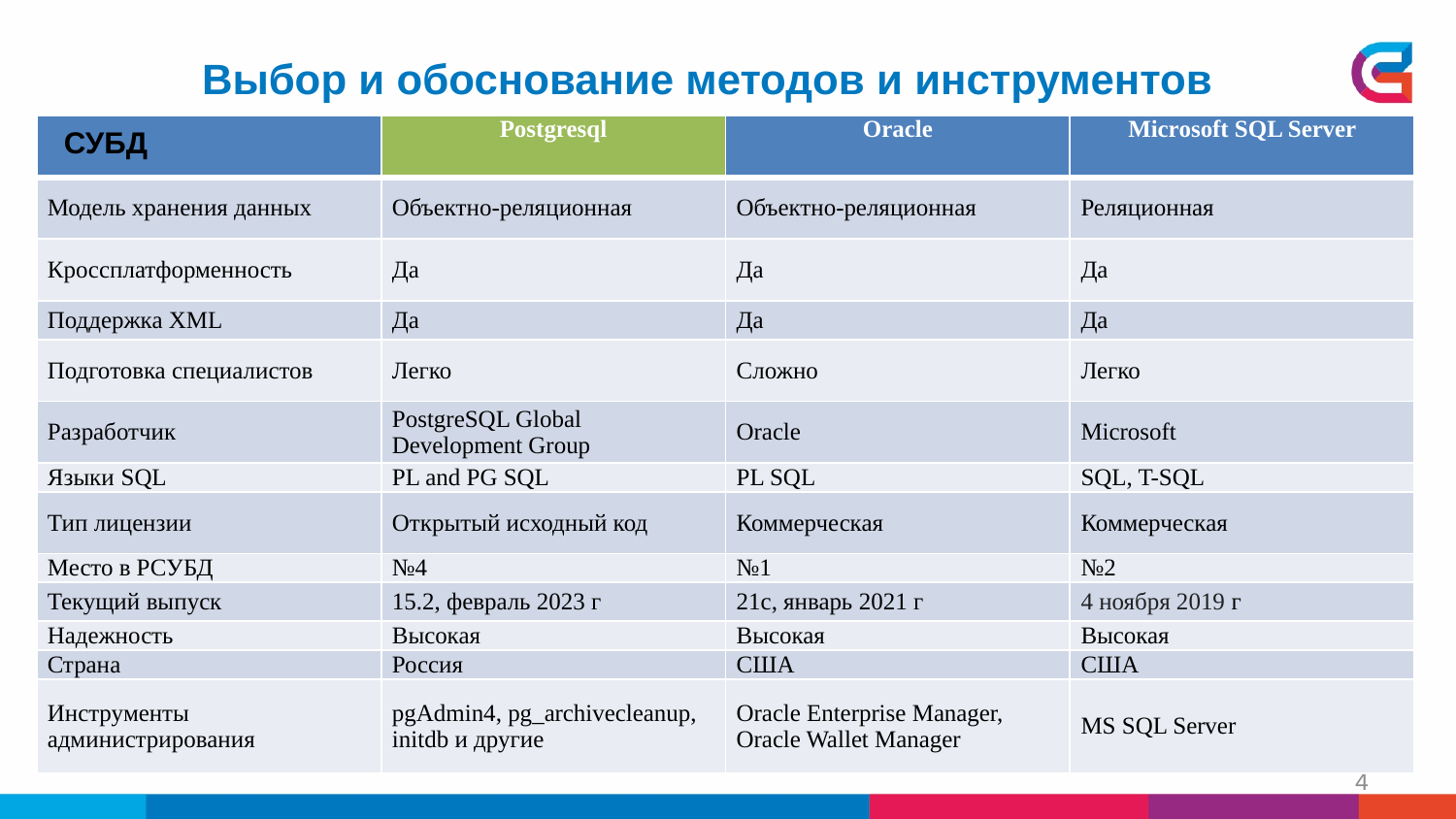

Выбор и обоснование методов и инструментов

|  | Postgresql | Oracle | Microsoft SQL Server |
| --- | --- | --- | --- |
| Модель хранения данных | Объектно-реляционная | Объектно-реляционная | Реляционная |
| Кроссплатформенность | Да | Да | Да |
| Поддержка XML | Да | Да | Да |
| Подготовка специалистов | Легко | Сложно | Легко |
| Разработчик | PostgreSQL Global Development Group | Oracle | Microsoft |
| Языки SQL | PL and PG SQL | PL SQL | SQL, T-SQL |
| Тип лицензии | Открытый исходный код | Коммерческая | Коммерческая |
| Место в РСУБД | №4 | №1 | №2 |
| Текущий выпуск | 15.2, февраль 2023 г | 21c, январь 2021 г | 4 ноября 2019 г |
| Надежность | Высокая | Высокая | Высокая |
| Страна | Россия | США | США |
| Инструменты администрирования | pgAdmin4, pg\_archivecleanup, initdb и другие | Oracle Enterprise Manager, Oracle Wallet Manager | MS SQL Server |
СУБД

4